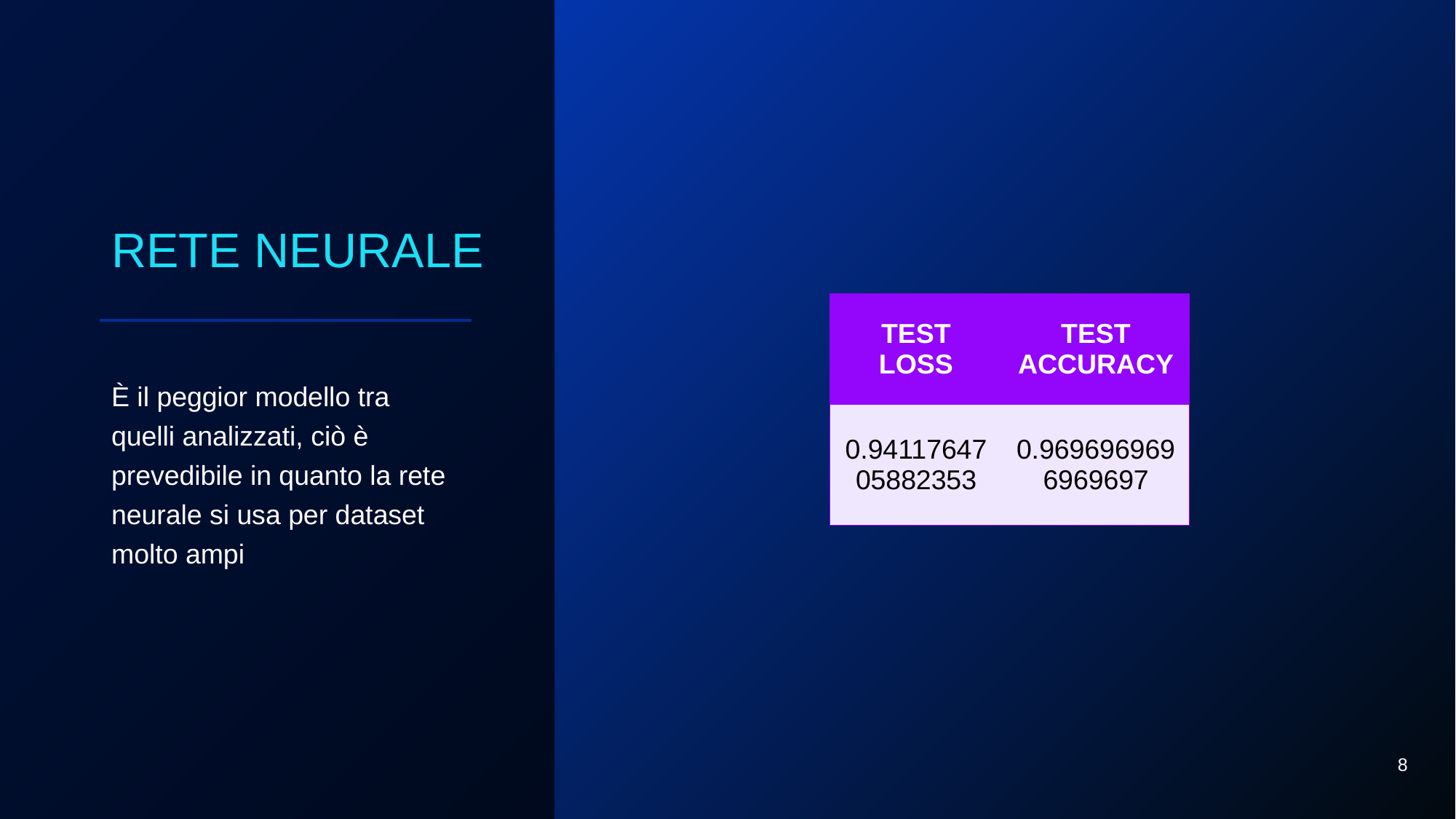

# Rete neurale
| TEST LOSS | TEST ACCURACY |
| --- | --- |
| 0.9411764705882353 | 0.9696969696969697 |
È il peggior modello tra quelli analizzati, ciò è prevedibile in quanto la rete neurale si usa per dataset molto ampi
8